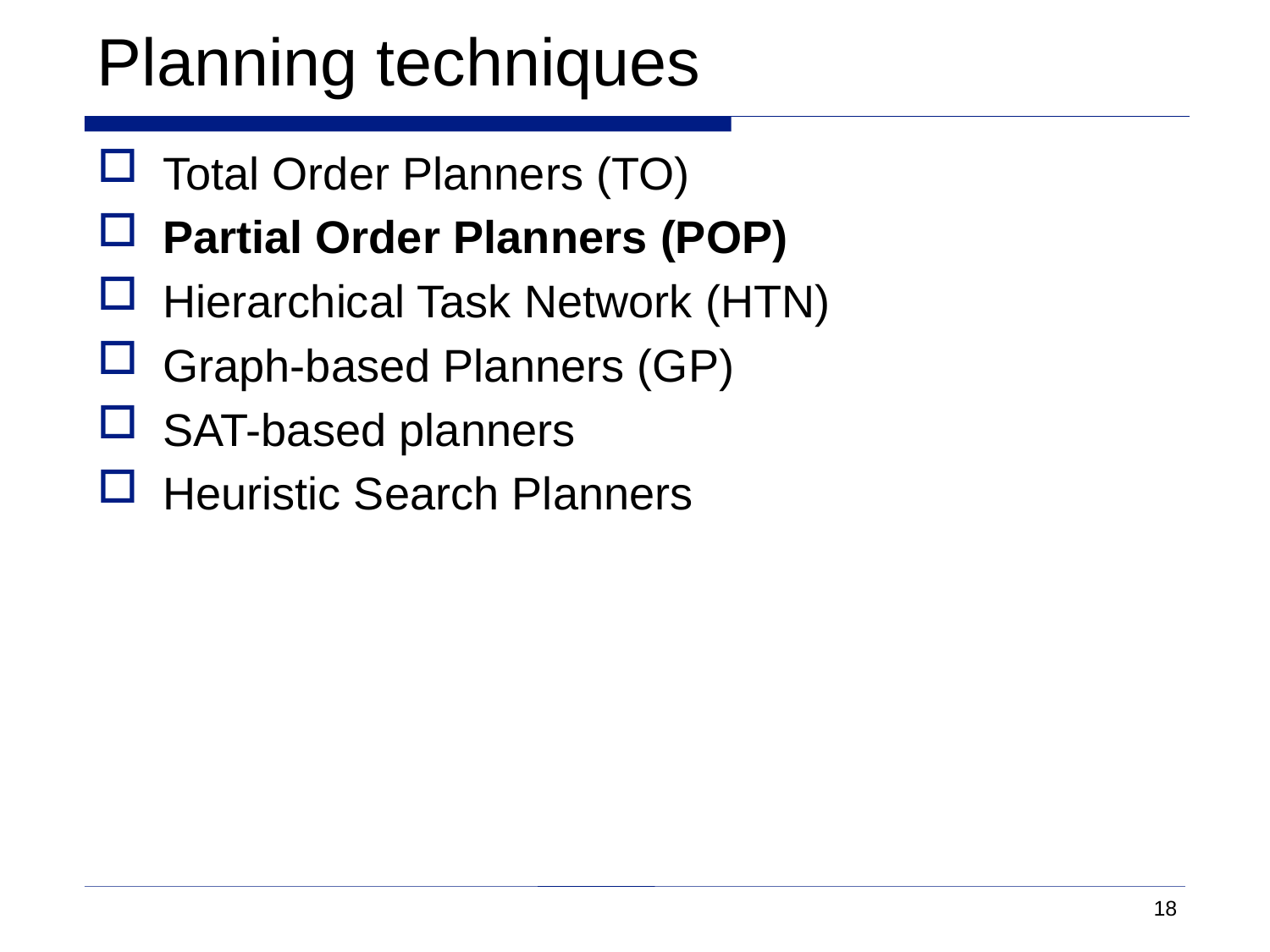

# Planning techniques
Total Order Planners (TO)
Partial Order Planners (POP)
Hierarchical Task Network (HTN)
Graph-based Planners (GP)
SAT-based planners
Heuristic Search Planners